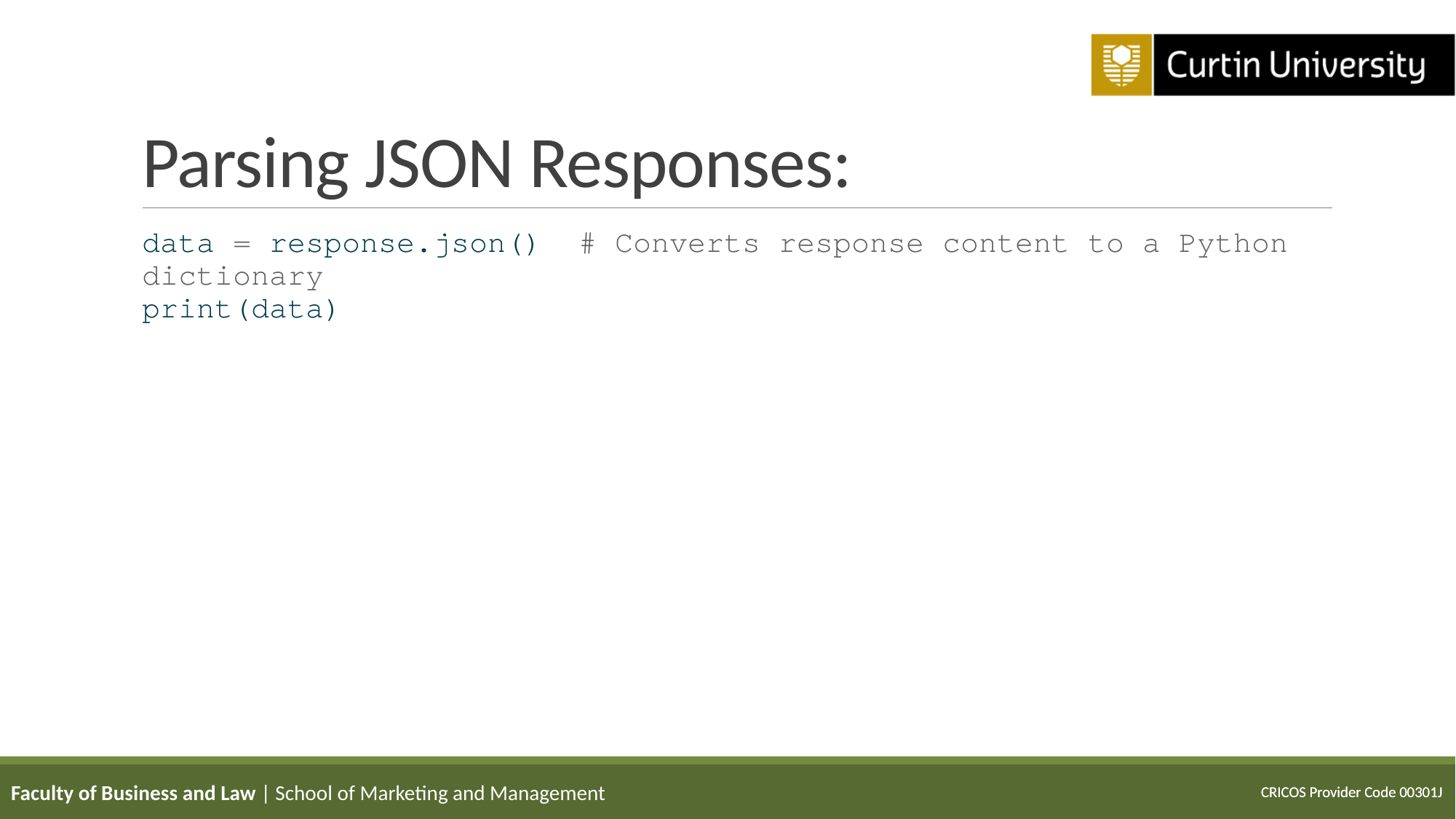

# Parsing JSON Responses:
data = response.json()  # Converts response content to a Python dictionary
print(data)
Faculty of Business and Law | School of Marketing and Management